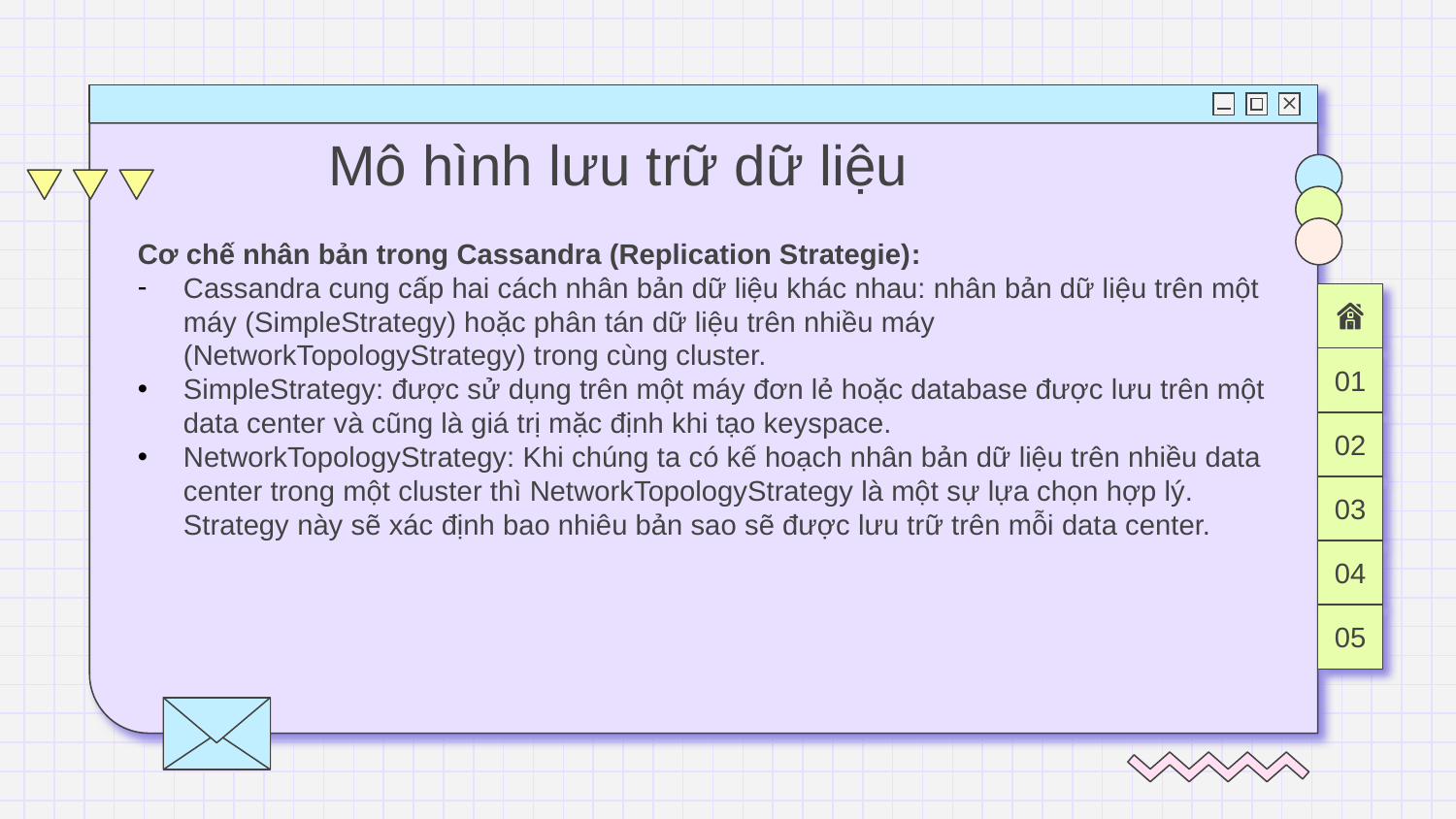

Cơ chế nhân bản trong Cassandra (Replication Strategie):
Cassandra cung cấp hai cách nhân bản dữ liệu khác nhau: nhân bản dữ liệu trên một máy (SimpleStrategy) hoặc phân tán dữ liệu trên nhiều máy (NetworkTopologyStrategy) trong cùng cluster.
SimpleStrategy: được sử dụng trên một máy đơn lẻ hoặc database được lưu trên một data center và cũng là giá trị mặc định khi tạo keyspace.
NetworkTopologyStrategy: Khi chúng ta có kế hoạch nhân bản dữ liệu trên nhiều data center trong một cluster thì NetworkTopologyStrategy là một sự lựa chọn hợp lý. Strategy này sẽ xác định bao nhiêu bản sao sẽ được lưu trữ trên mỗi data center.

# Mô hình lưu trữ dữ liệu

01
02
03
04
05